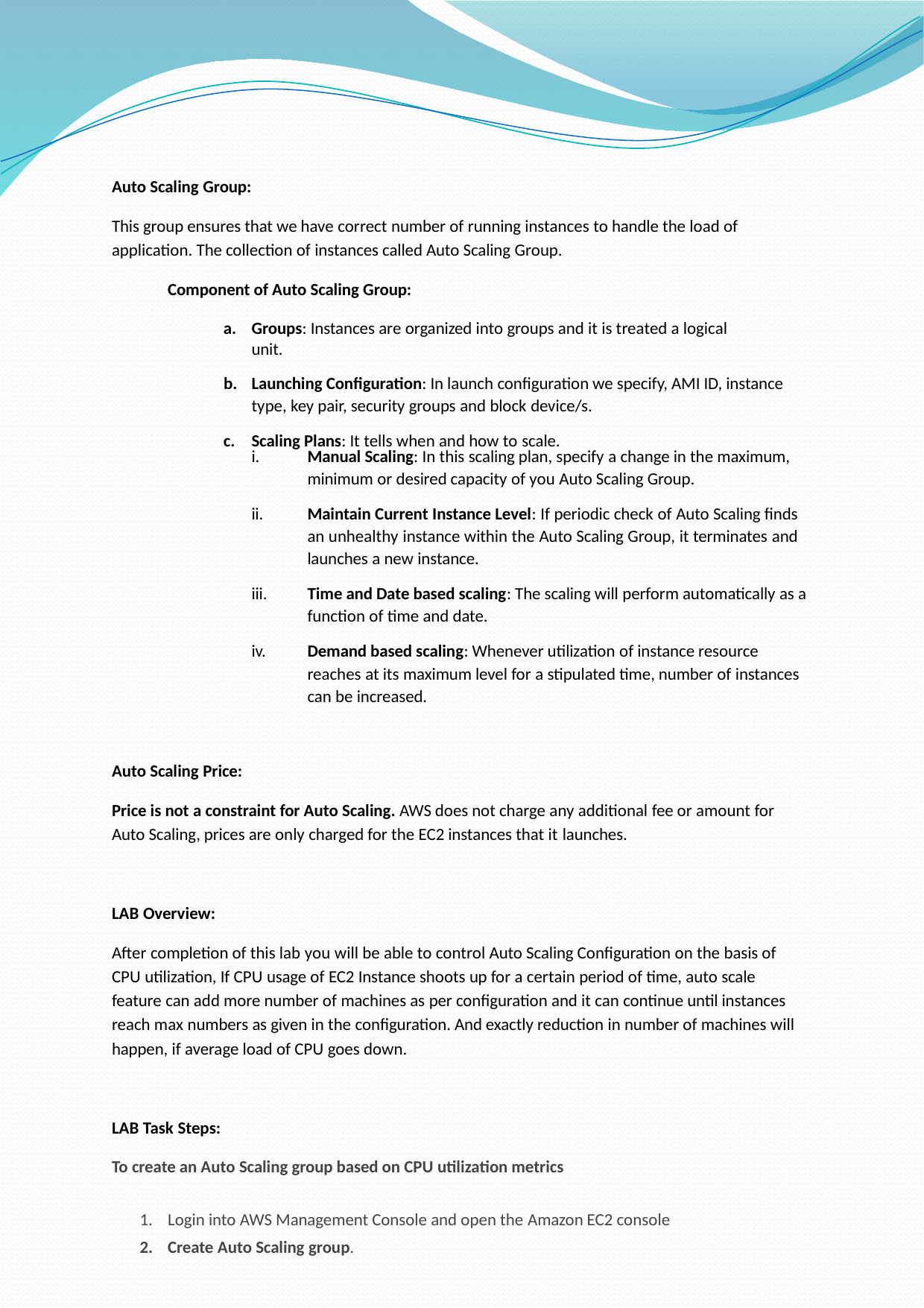

Auto Scaling Group:
This group ensures that we have correct number of running instances to handle the load of  application. The collection of instances called Auto Scaling Group.

Component of Auto Scaling Group:

Groups: Instances are organized into groups and it is treated a logical unit.
Launching Configuration: In launch configuration we specify, AMI ID, instance  type, key pair, security groups and block device/s.
Scaling Plans: It tells when and how to scale.
Manual Scaling: In this scaling plan, specify a change in the maximum,  minimum or desired capacity of you Auto Scaling Group.
i.
Maintain Current Instance Level: If periodic check of Auto Scaling finds  an unhealthy instance within the Auto Scaling Group, it terminates and  launches a new instance.
ii.
Time and Date based scaling: The scaling will perform automatically as a  function of time and date.
iii.
Demand based scaling: Whenever utilization of instance resource  reaches at its maximum level for a stipulated time, number of instances  can be increased.
iv.
Auto Scaling Price:
Price is not a constraint for Auto Scaling. AWS does not charge any additional fee or amount for  Auto Scaling, prices are only charged for the EC2 instances that it launches.
LAB Overview:
After completion of this lab you will be able to control Auto Scaling Configuration on the basis of  CPU utilization, If CPU usage of EC2 Instance shoots up for a certain period of time, auto scale  feature can add more number of machines as per configuration and it can continue until instances  reach max numbers as given in the configuration. And exactly reduction in number of machines will  happen, if average load of CPU goes down.
LAB Task Steps:

To create an Auto Scaling group based on CPU utilization metrics

Login into AWS Management Console and open the Amazon EC2 console
Create Auto Scaling group.